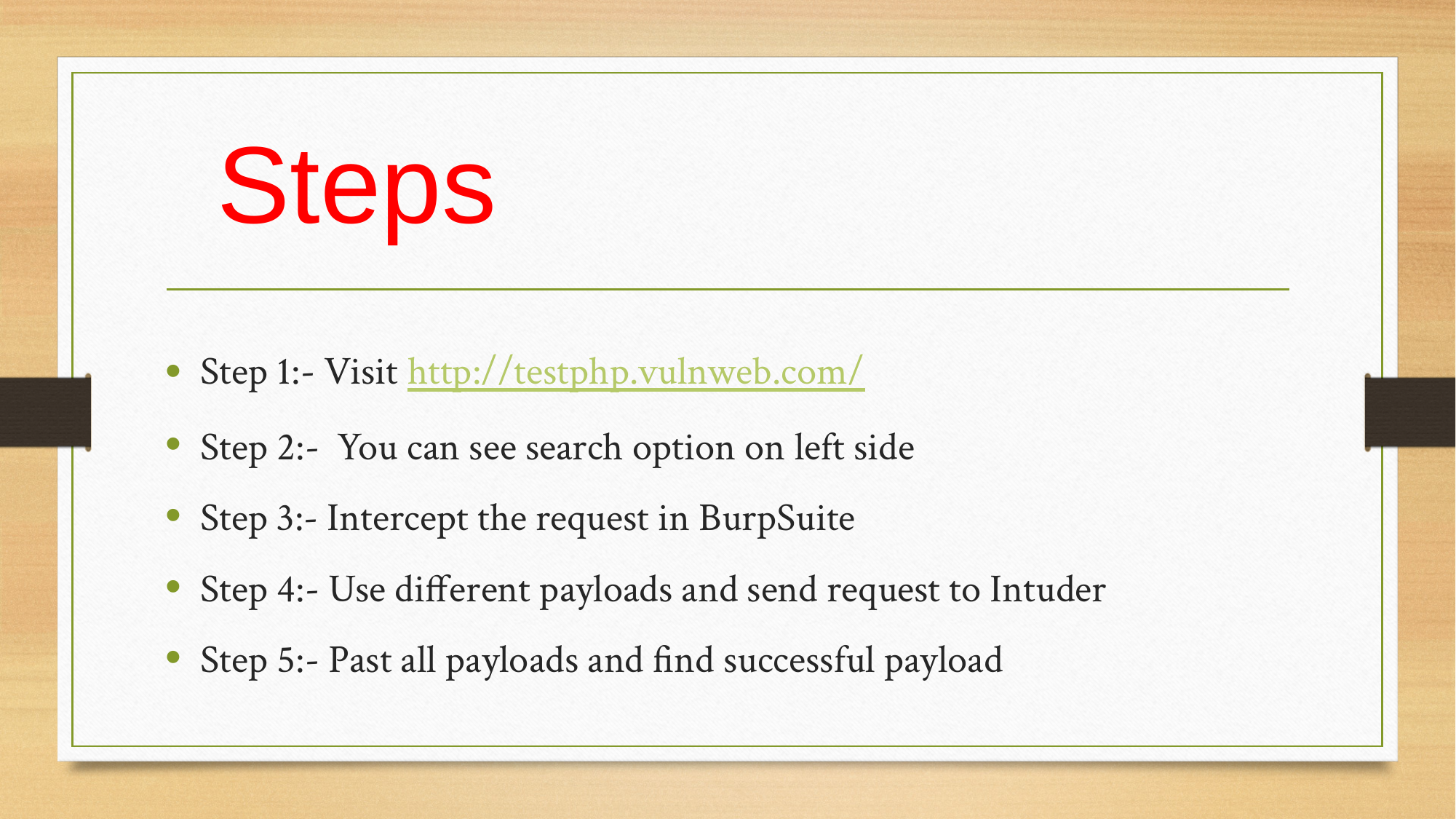

# Steps
Step 1:- Visit http://testphp.vulnweb.com/
Step 2:-  You can see search option on left side
Step 3:- Intercept the request in BurpSuite
Step 4:- Use different payloads and send request to Intuder
Step 5:- Past all payloads and find successful payload